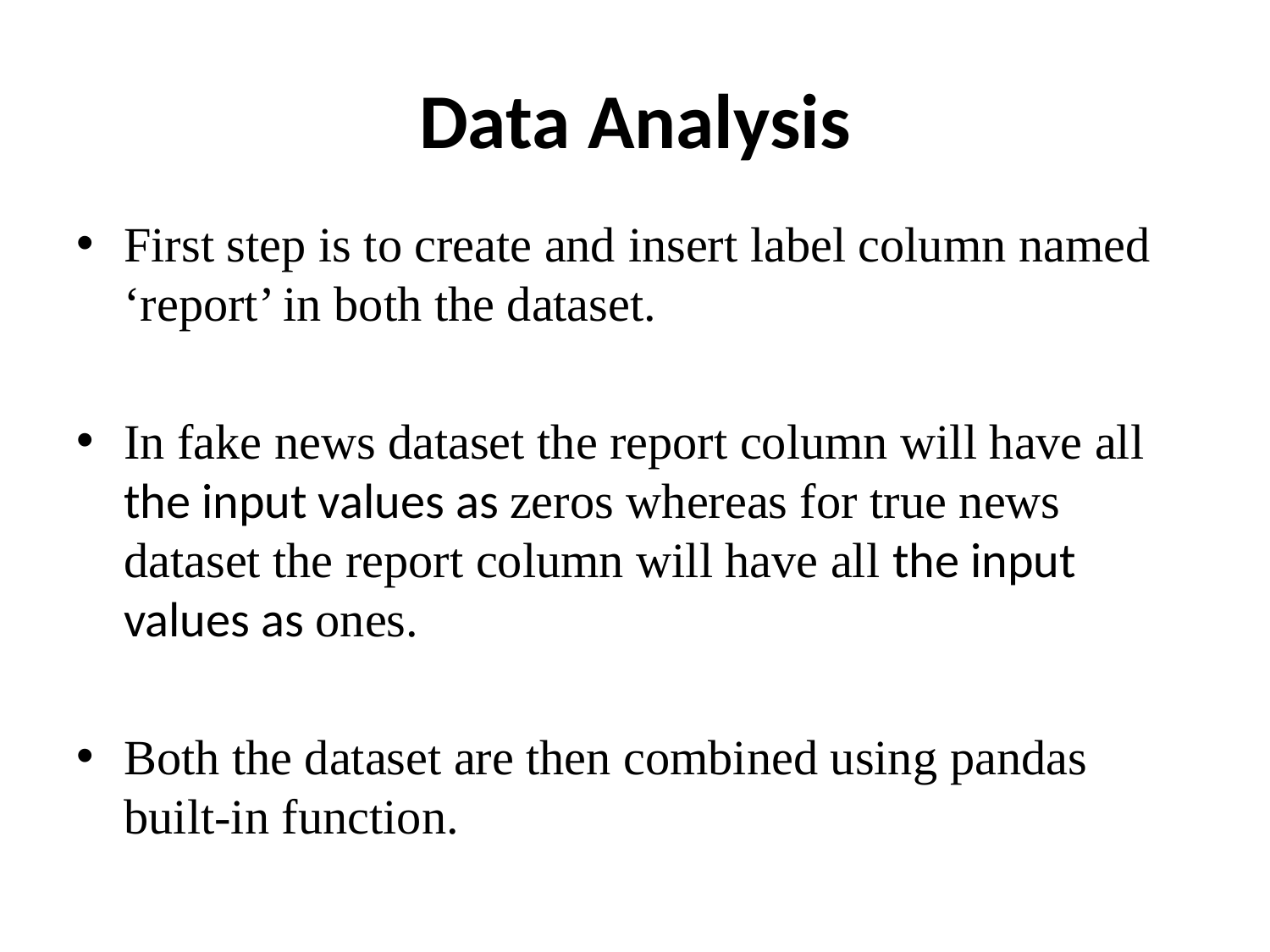

# Data Analysis

First step is to create and insert label column named ‘report’ in both the dataset.

In fake news dataset the report column will have all the input values as zeros whereas for true news dataset the report column will have all the input values as ones.

Both the dataset are then combined using pandas built-in function.